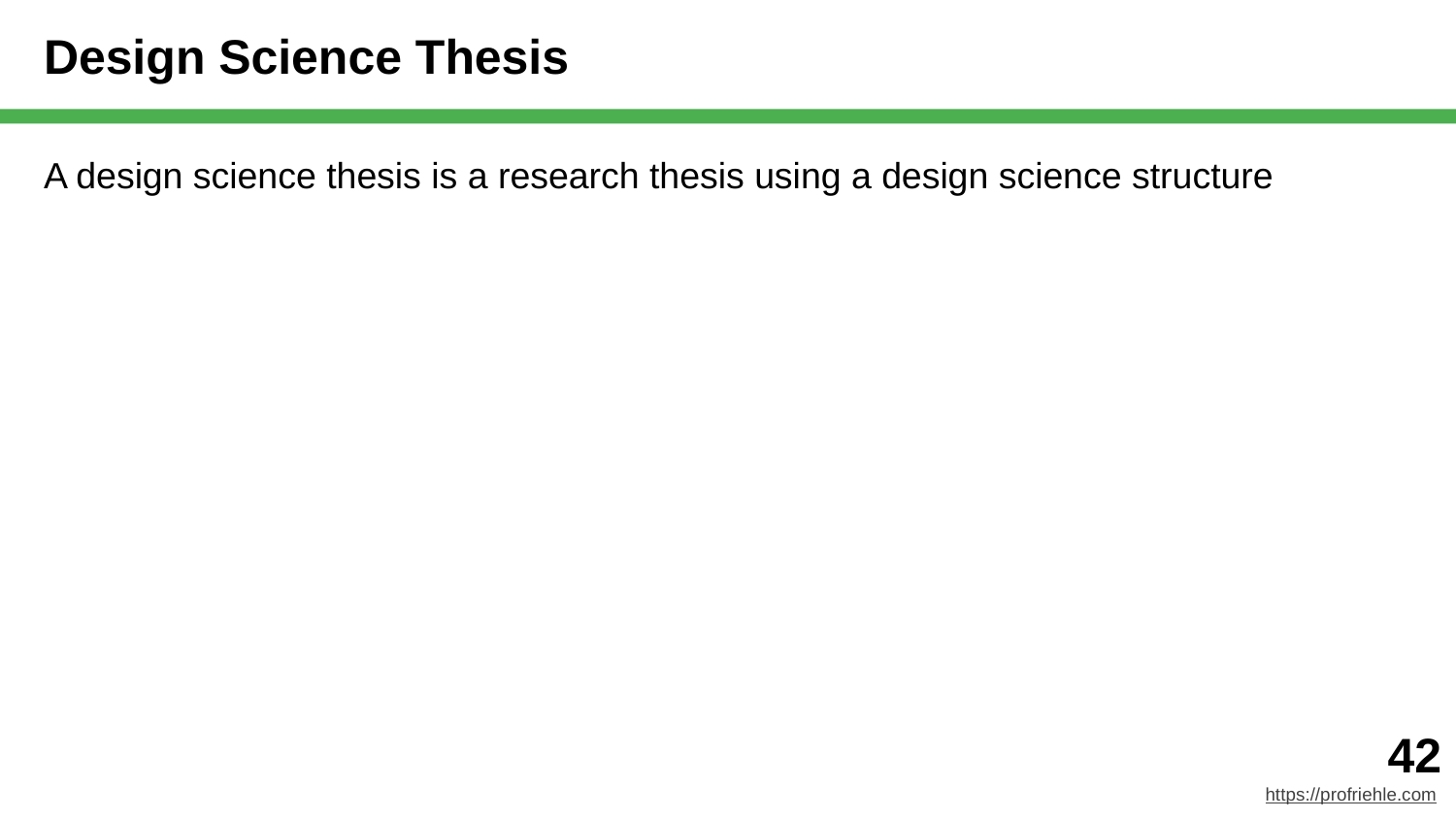

# Design Science Thesis
A design science thesis is a research thesis using a design science structure
42
https://profriehle.com